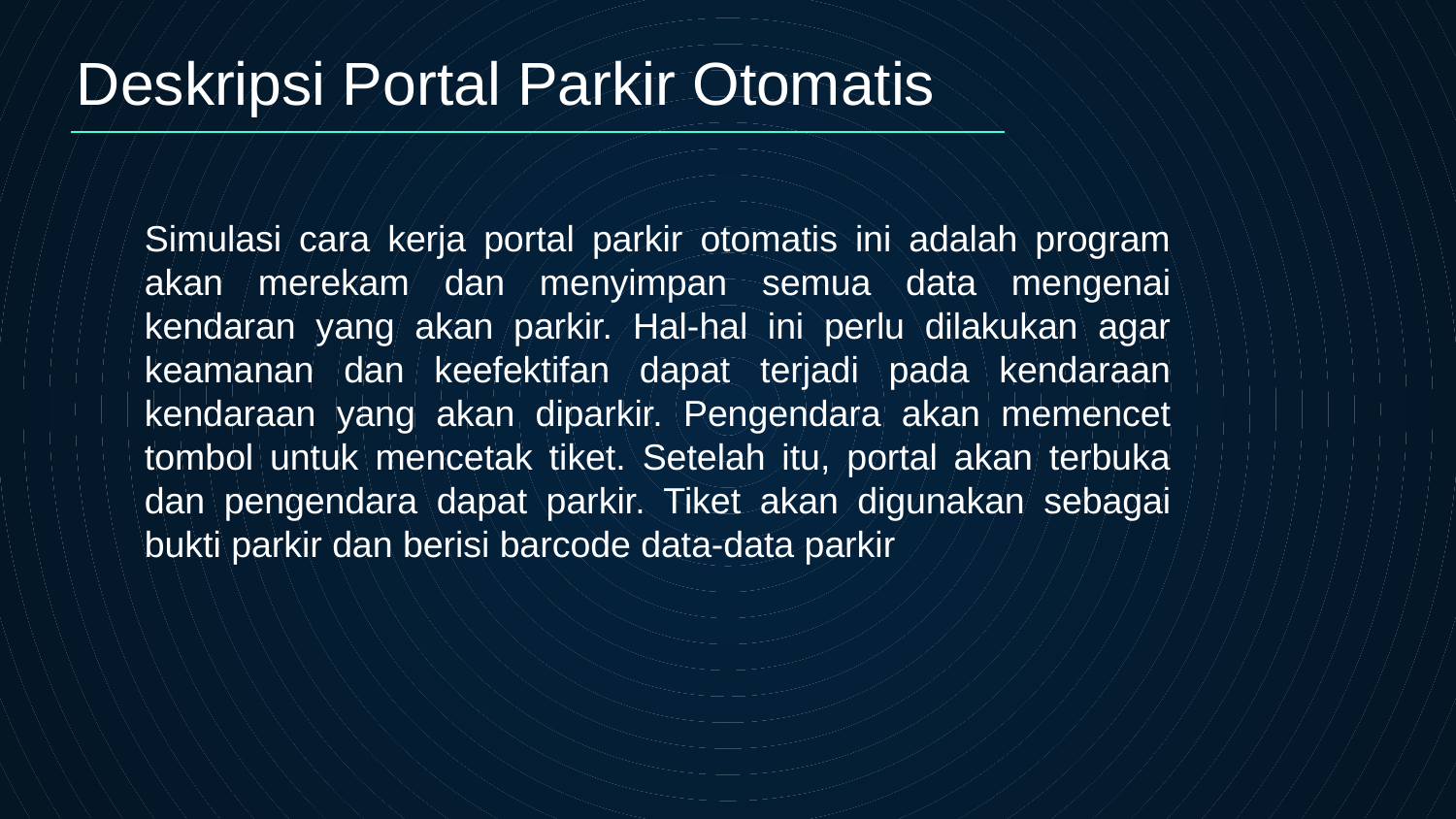

# Deskripsi Portal Parkir Otomatis
Simulasi cara kerja portal parkir otomatis ini adalah program akan merekam dan menyimpan semua data mengenai kendaran yang akan parkir. Hal-hal ini perlu dilakukan agar keamanan dan keefektifan dapat terjadi pada kendaraan kendaraan yang akan diparkir. Pengendara akan memencet tombol untuk mencetak tiket. Setelah itu, portal akan terbuka dan pengendara dapat parkir. Tiket akan digunakan sebagai bukti parkir dan berisi barcode data-data parkir